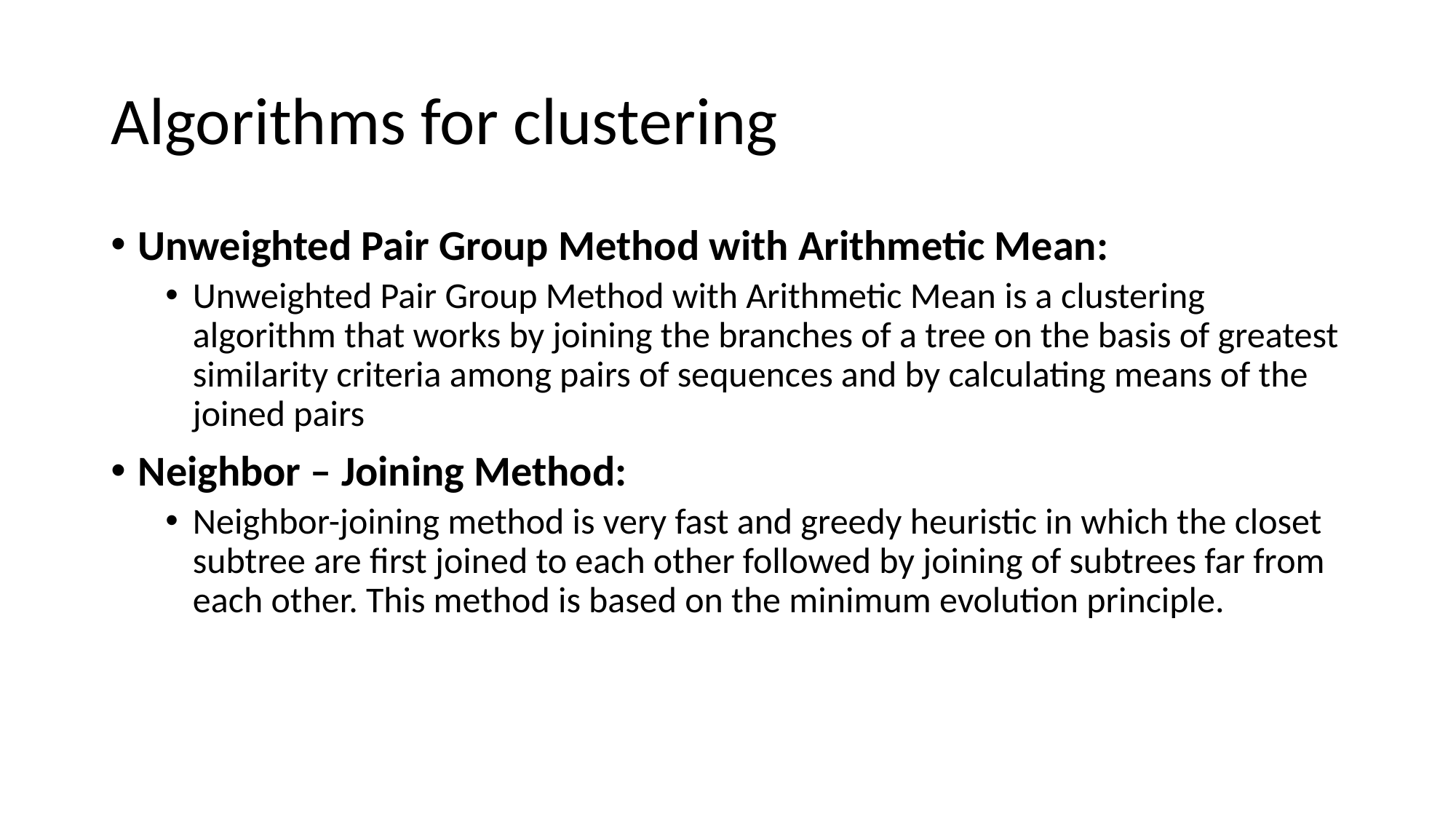

# Algorithms for clustering
Unweighted Pair Group Method with Arithmetic Mean:
Unweighted Pair Group Method with Arithmetic Mean is a clustering algorithm that works by joining the branches of a tree on the basis of greatest similarity criteria among pairs of sequences and by calculating means of the joined pairs
Neighbor – Joining Method:
Neighbor-joining method is very fast and greedy heuristic in which the closet subtree are first joined to each other followed by joining of subtrees far from each other. This method is based on the minimum evolution principle.